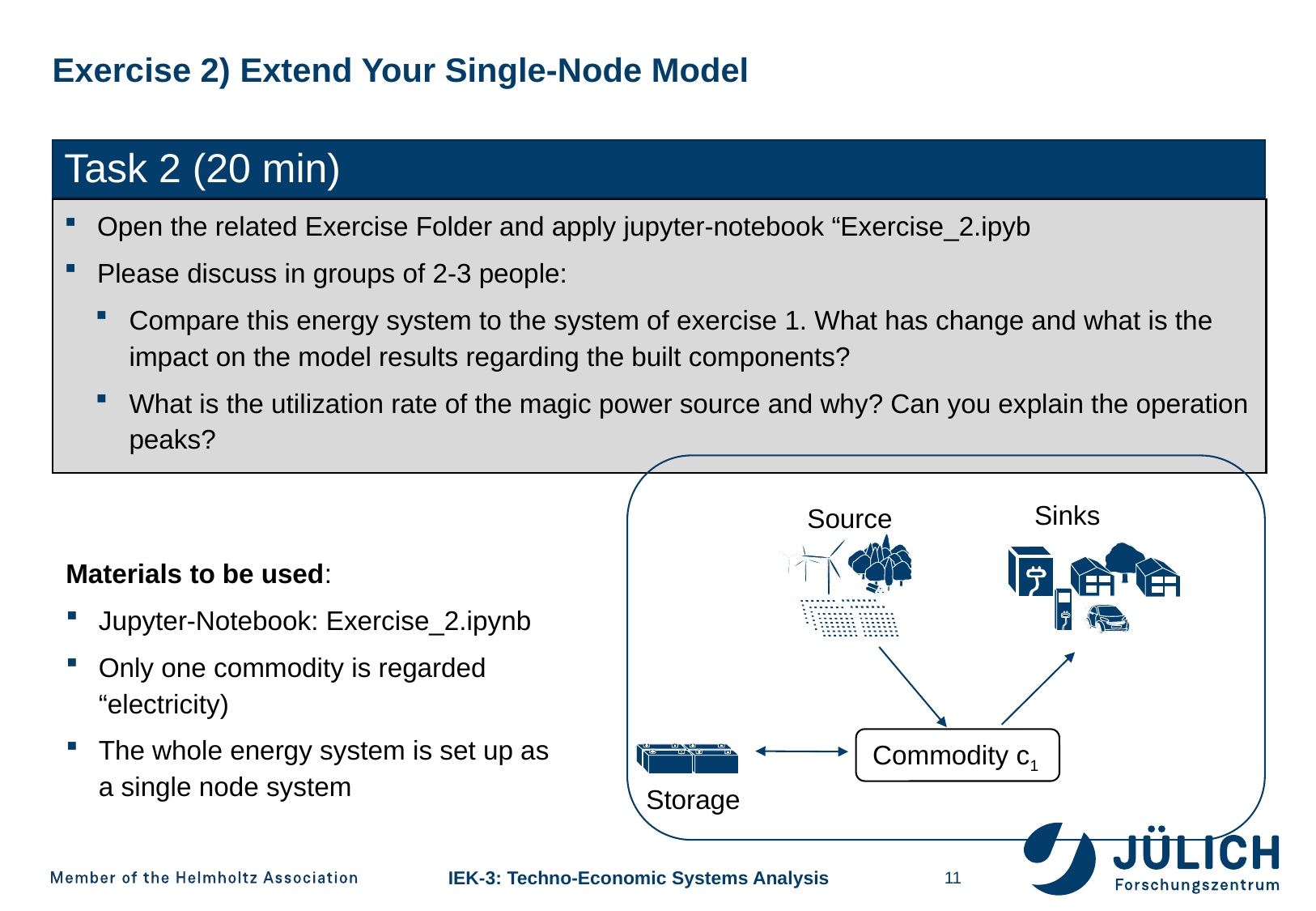

# Exercise 2) Extend Your Single-Node Model
Task 2 (20 min)

Open the related Exercise Folder and apply jupyter-notebook “Exercise_2.ipyb
Please discuss in groups of 2-3 people:
Compare this energy system to the system of exercise 1. What has change and what is the impact on the model results regarding the built components?
What is the utilization rate of the magic power source and why? Can you explain the operation peaks?

Sinks

Source

Materials to be used:
Jupyter-Notebook: Exercise_2.ipynb
Only one commodity is regarded “electricity)
The whole energy system is set up as a single node system

Commodity c1

Storage

11